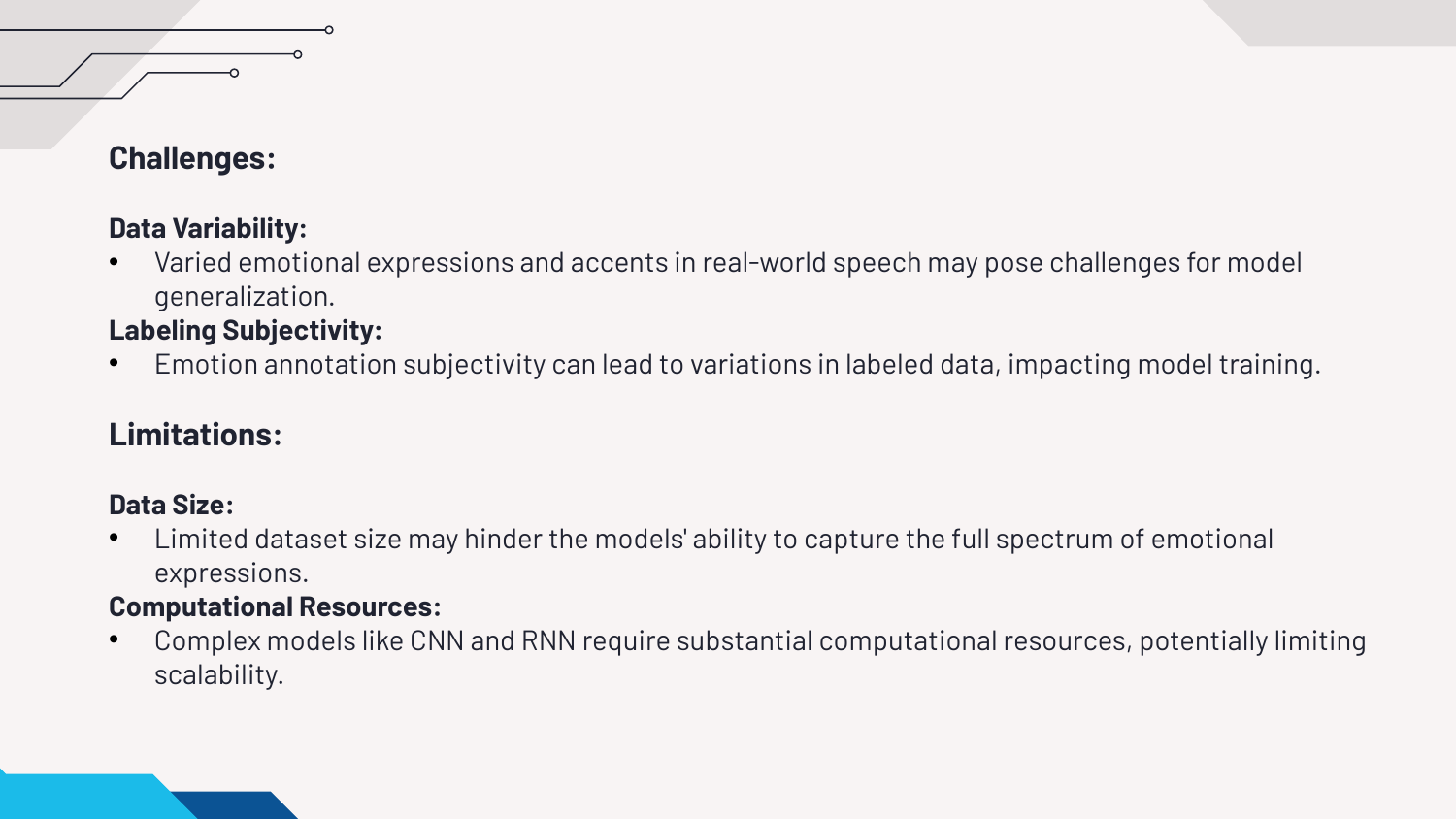

Challenges:

Data Variability:
Varied emotional expressions and accents in real-world speech may pose challenges for model generalization.
Labeling Subjectivity:
Emotion annotation subjectivity can lead to variations in labeled data, impacting model training.

Limitations:

Data Size:
Limited dataset size may hinder the models' ability to capture the full spectrum of emotional expressions.
Computational Resources:
Complex models like CNN and RNN require substantial computational resources, potentially limiting scalability.